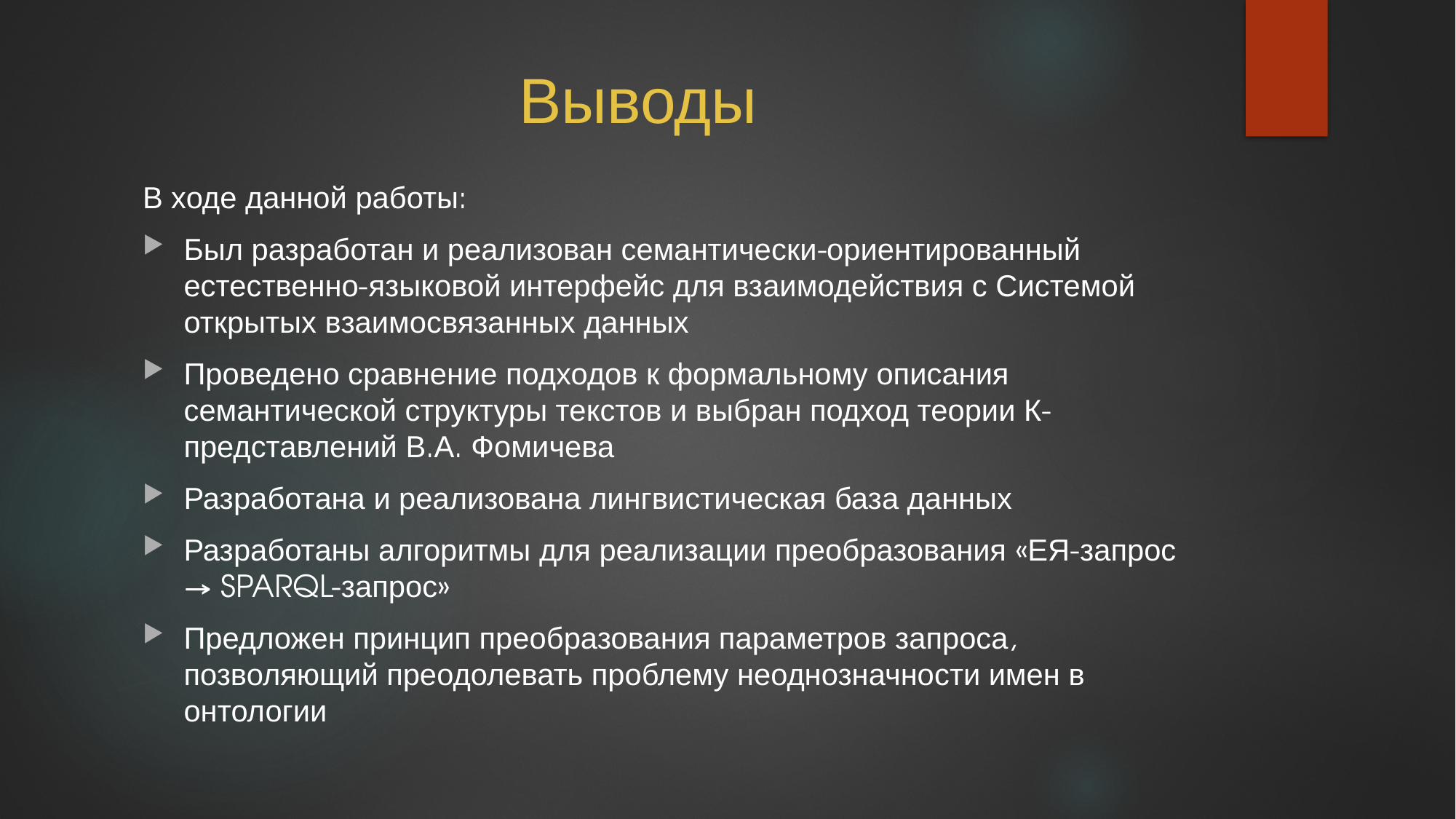

# Выводы
В ходе данной работы:
Был разработан и реализован семантически-ориентированный естественно-языковой интерфейс для взаимодействия с Системой открытых взаимосвязанных данных
Проведено сравнение подходов к формальному описания семантической структуры текстов и выбран подход теории К-представлений В.А. Фомичева
Разработана и реализована лингвистическая база данных
Разработаны алгоритмы для реализации преобразования «ЕЯ-запрос  → SPARQL-запрос»
Предложен принцип преобразования параметров запроса, позволяющий преодолевать проблему неоднозначности имен в онтологии